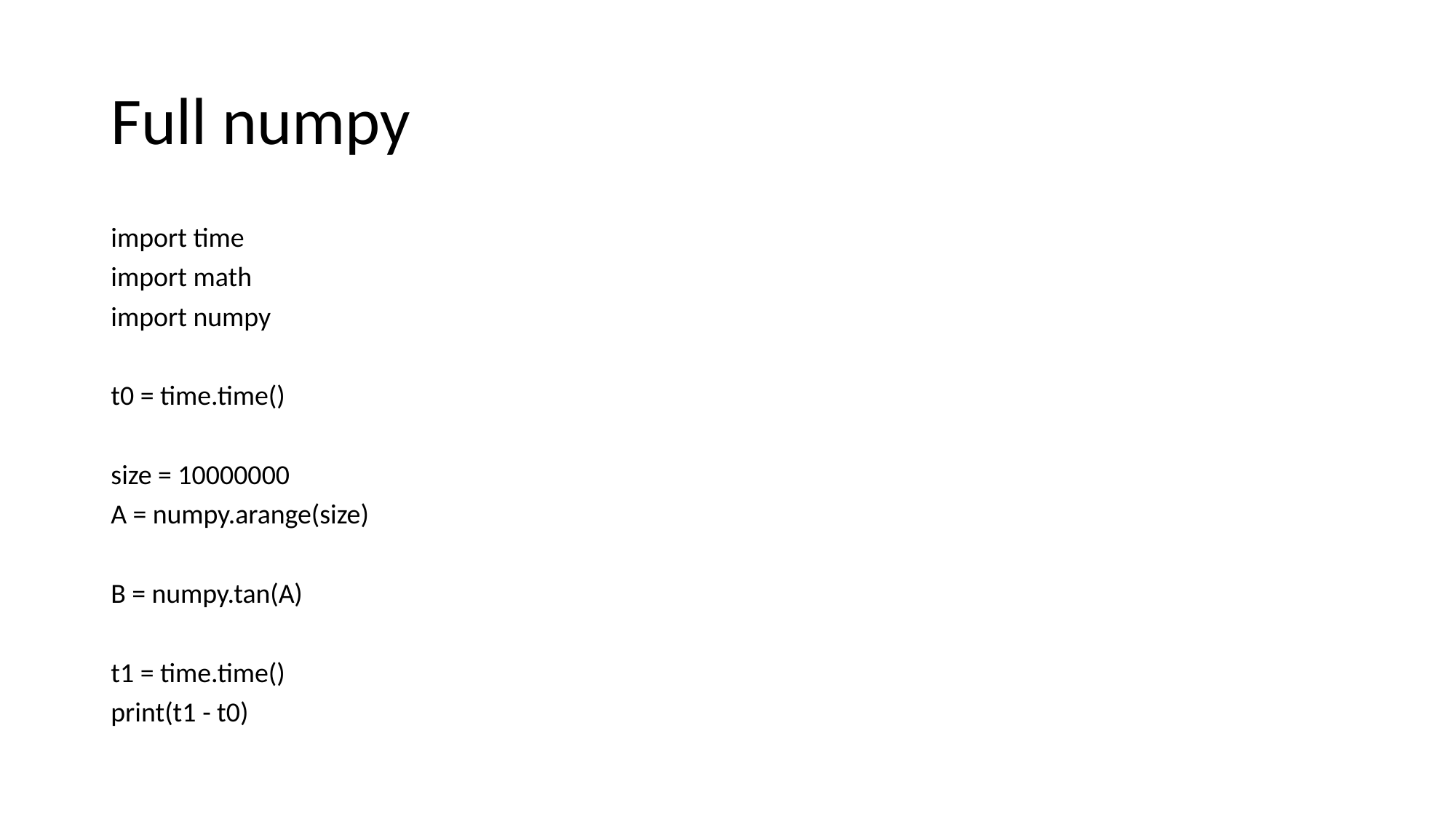

# Full numpy
import time
import math
import numpy

t0 = time.time()

size = 10000000
A = numpy.arange(size)

B = numpy.tan(A)

t1 = time.time()
print(t1 - t0)